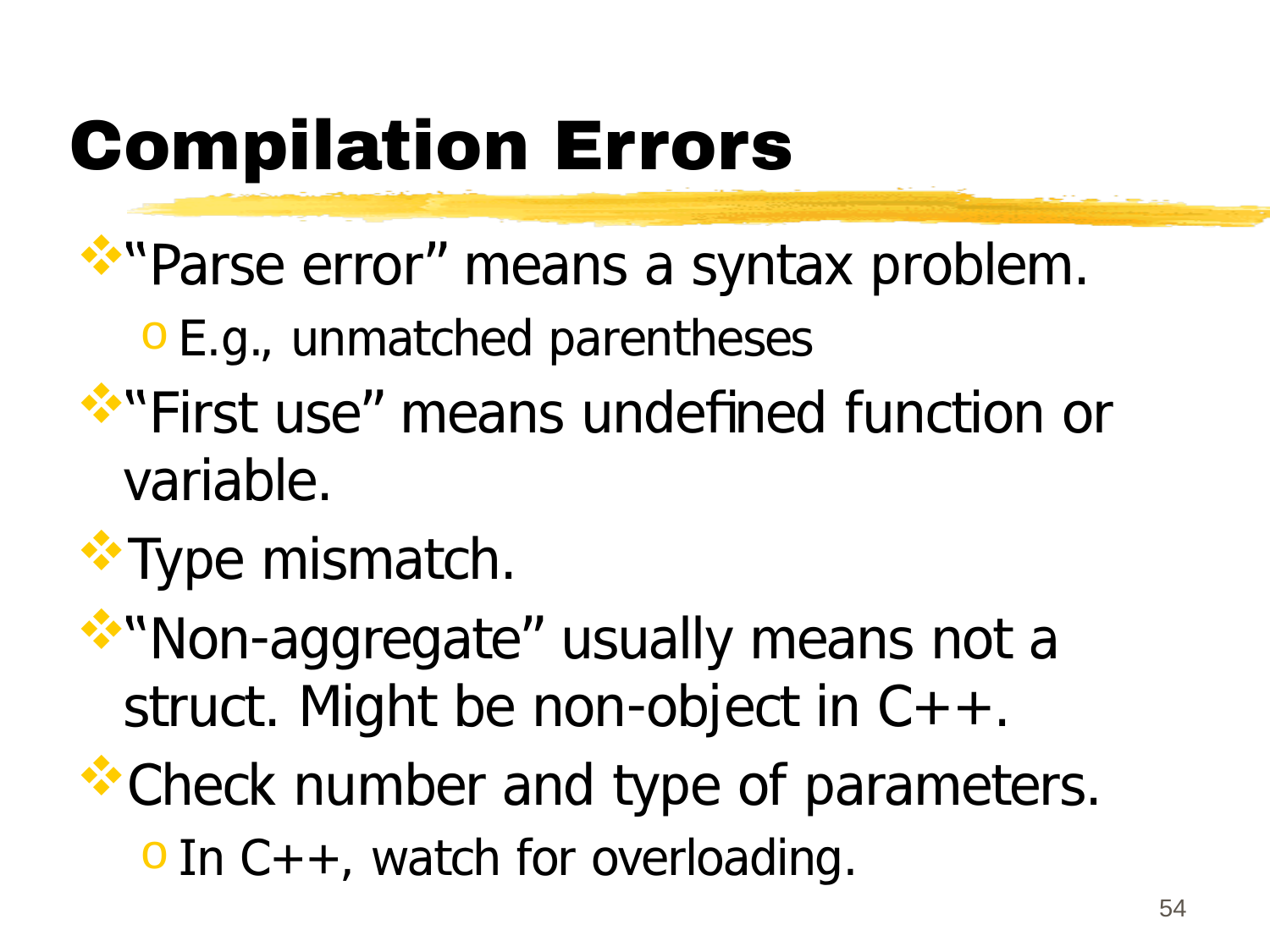

Compilation Errors
“Parse error” means a syntax problem.
E.g., unmatched parentheses
“First use” means undefined function or variable.
Type mismatch.
“Non-aggregate” usually means not a struct. Might be non-object in C++.
Check number and type of parameters.
In C++, watch for overloading.
54